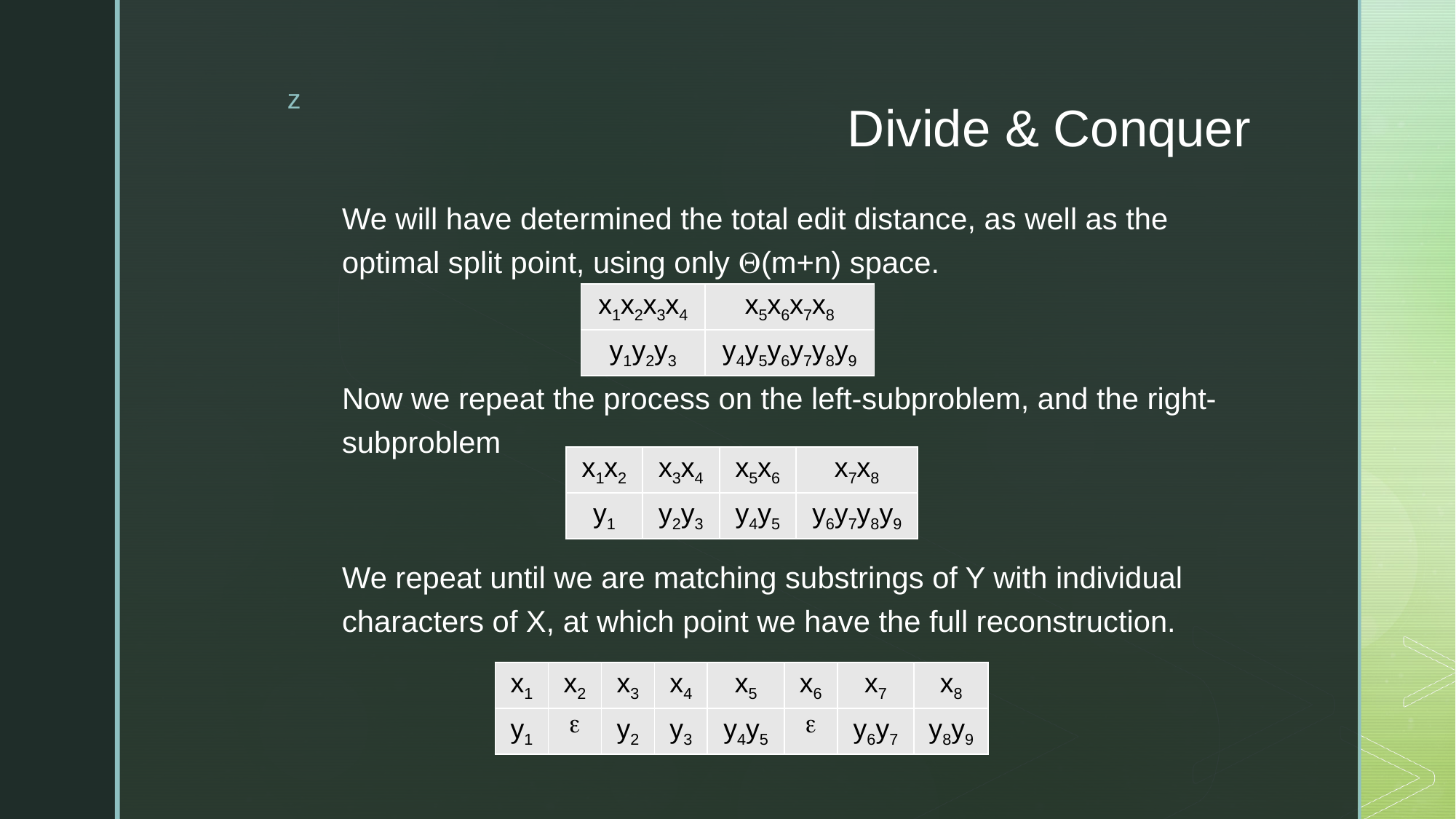

# Divide & Conquer
We will have determined the total edit distance, as well as the optimal split point, using only Θ(m+n) space.

Now we repeat the process on the left-subproblem, and the right-subproblem

We repeat until we are matching substrings of Y with individual characters of X, at which point we have the full reconstruction.
| x1x2x3x4 | x5x6x7x8 |
| --- | --- |
| y1y2y3 | y4y5y6y7y8y9 |
| x1x2 | x3x4 | x5x6 | x7x8 |
| --- | --- | --- | --- |
| y1 | y2y3 | y4y5 | y6y7y8y9 |
| x1 | x2 | x3 | x4 | x5 | x6 | x7 | x8 |
| --- | --- | --- | --- | --- | --- | --- | --- |
| y1 | ε | y2 | y3 | y4y5 | ε | y6y7 | y8y9 |